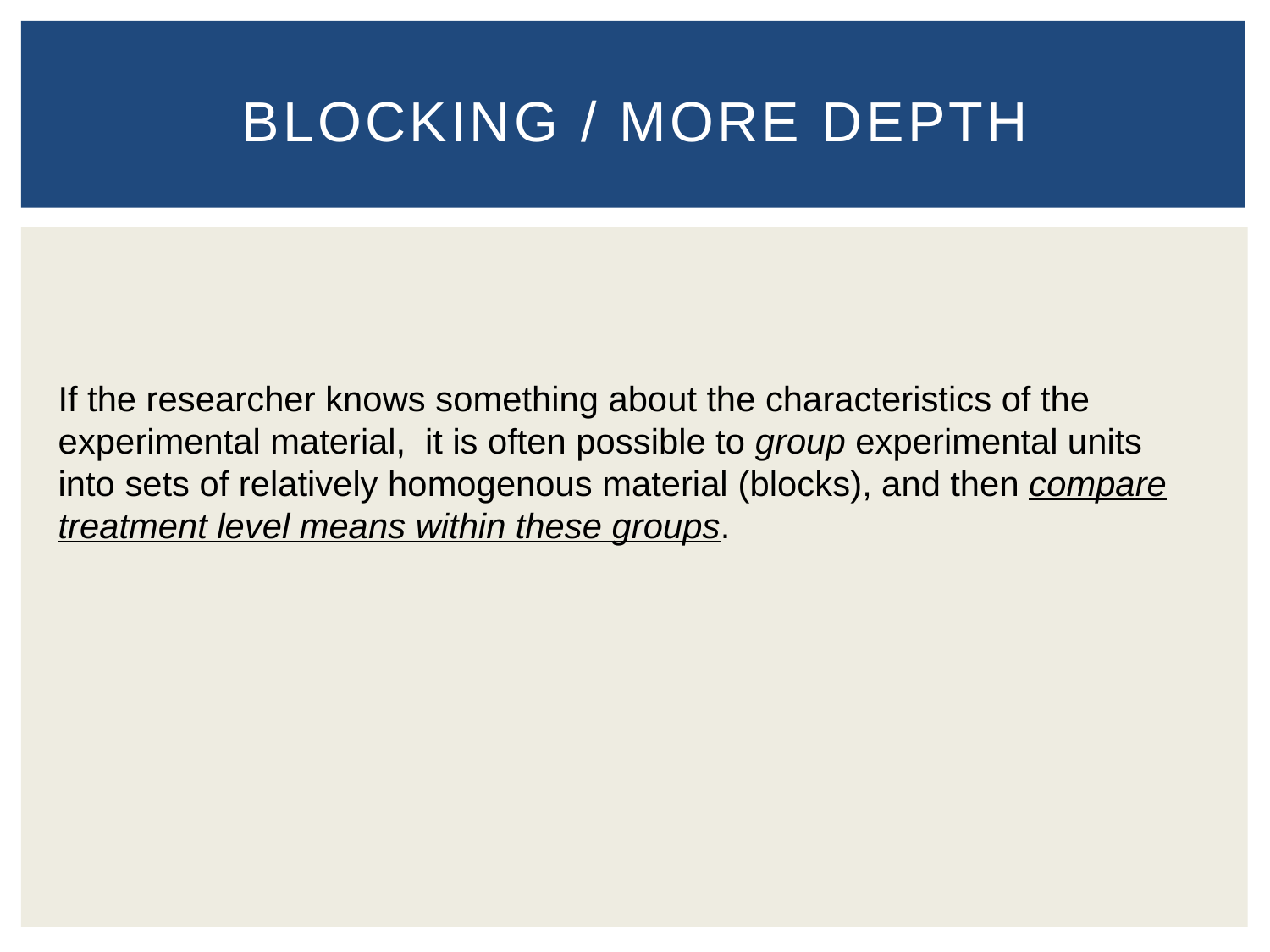

# Blocking / More Depth
If the researcher knows something about the characteristics of the experimental material,  it is often possible to group experimental units into sets of relatively homogenous material (blocks), and then compare treatment level means within these groups.